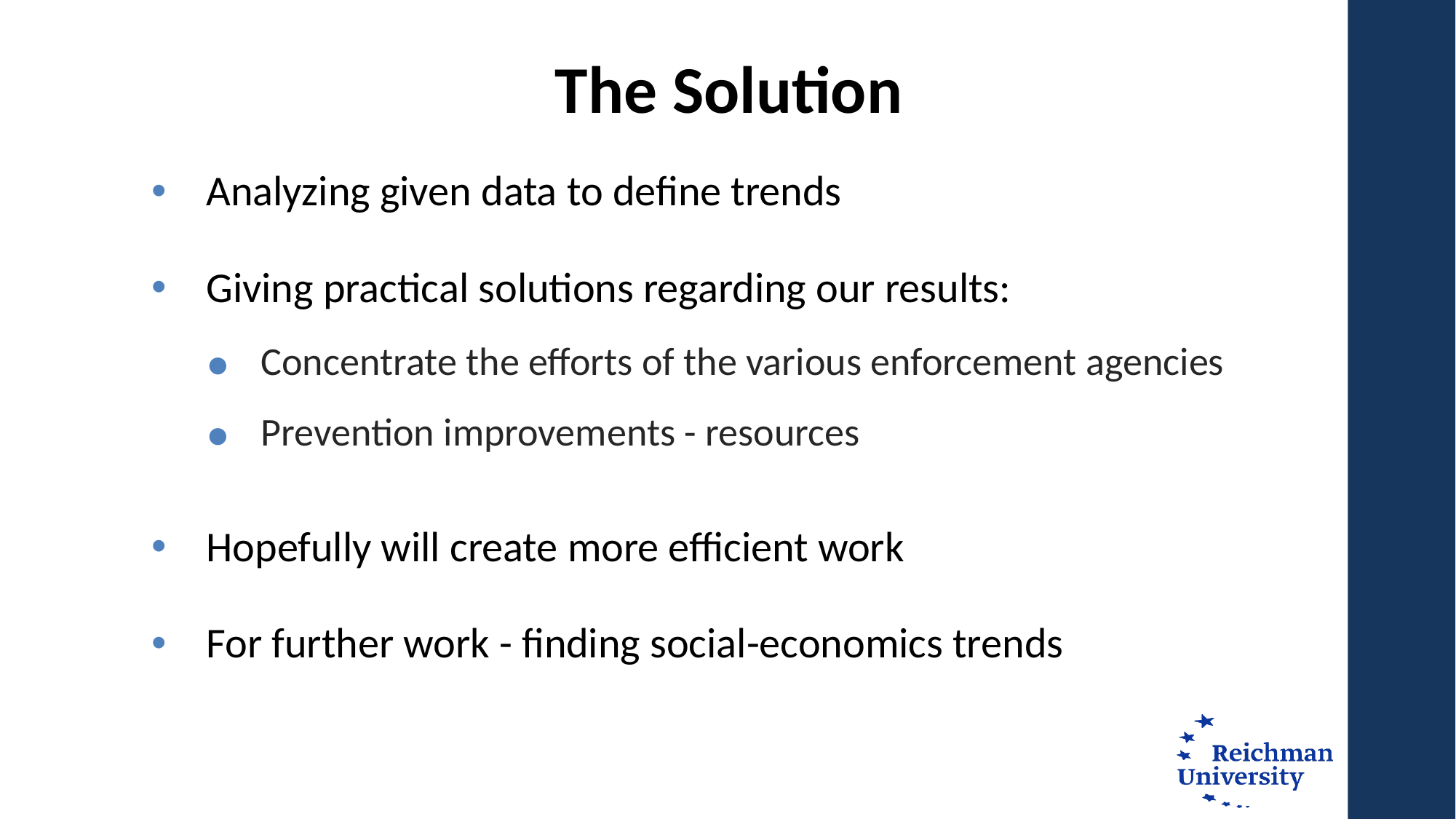

# The Solution
Analyzing given data to define trends

Giving practical solutions regarding our results:
Concentrate the efforts of the various enforcement agencies
Prevention improvements - resources

Hopefully will create more efficient work

For further work - finding social-economics trends